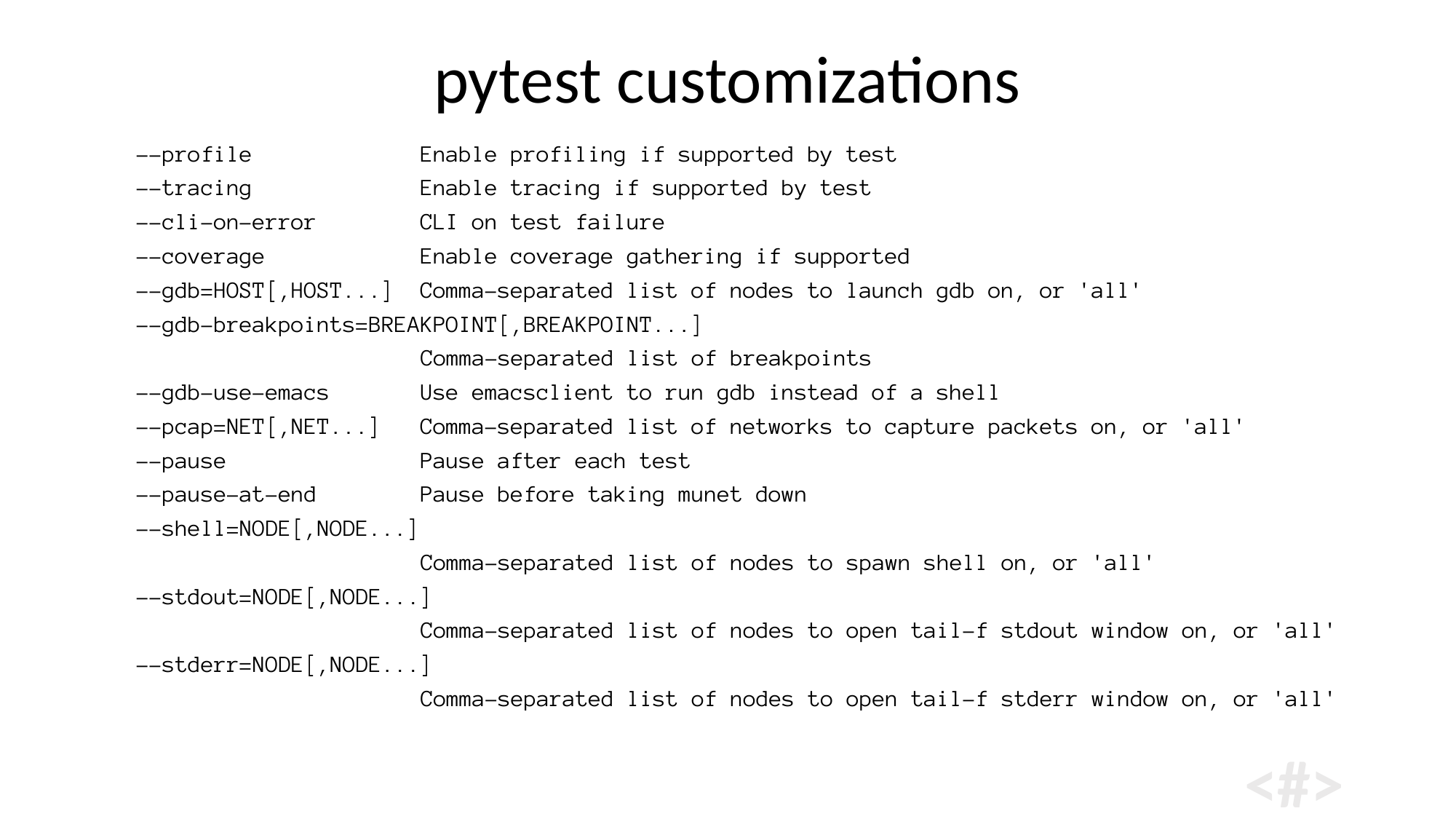

# pytest customizations
  --profile             Enable profiling if supported by test
  --tracing             Enable tracing if supported by test
  --cli-on-error        CLI on test failure
  --coverage            Enable coverage gathering if supported
  --gdb=HOST[,HOST...]  Comma-separated list of nodes to launch gdb on, or 'all'
  --gdb-breakpoints=BREAKPOINT[,BREAKPOINT...]
                        Comma-separated list of breakpoints
  --gdb-use-emacs       Use emacsclient to run gdb instead of a shell
  --pcap=NET[,NET...]   Comma-separated list of networks to capture packets on, or 'all'
  --pause               Pause after each test
  --pause-at-end        Pause before taking munet down
  --shell=NODE[,NODE...]
                        Comma-separated list of nodes to spawn shell on, or 'all'
  --stdout=NODE[,NODE...]
                        Comma-separated list of nodes to open tail-f stdout window on, or 'all'
  --stderr=NODE[,NODE...]
                        Comma-separated list of nodes to open tail-f stderr window on, or 'all'
17